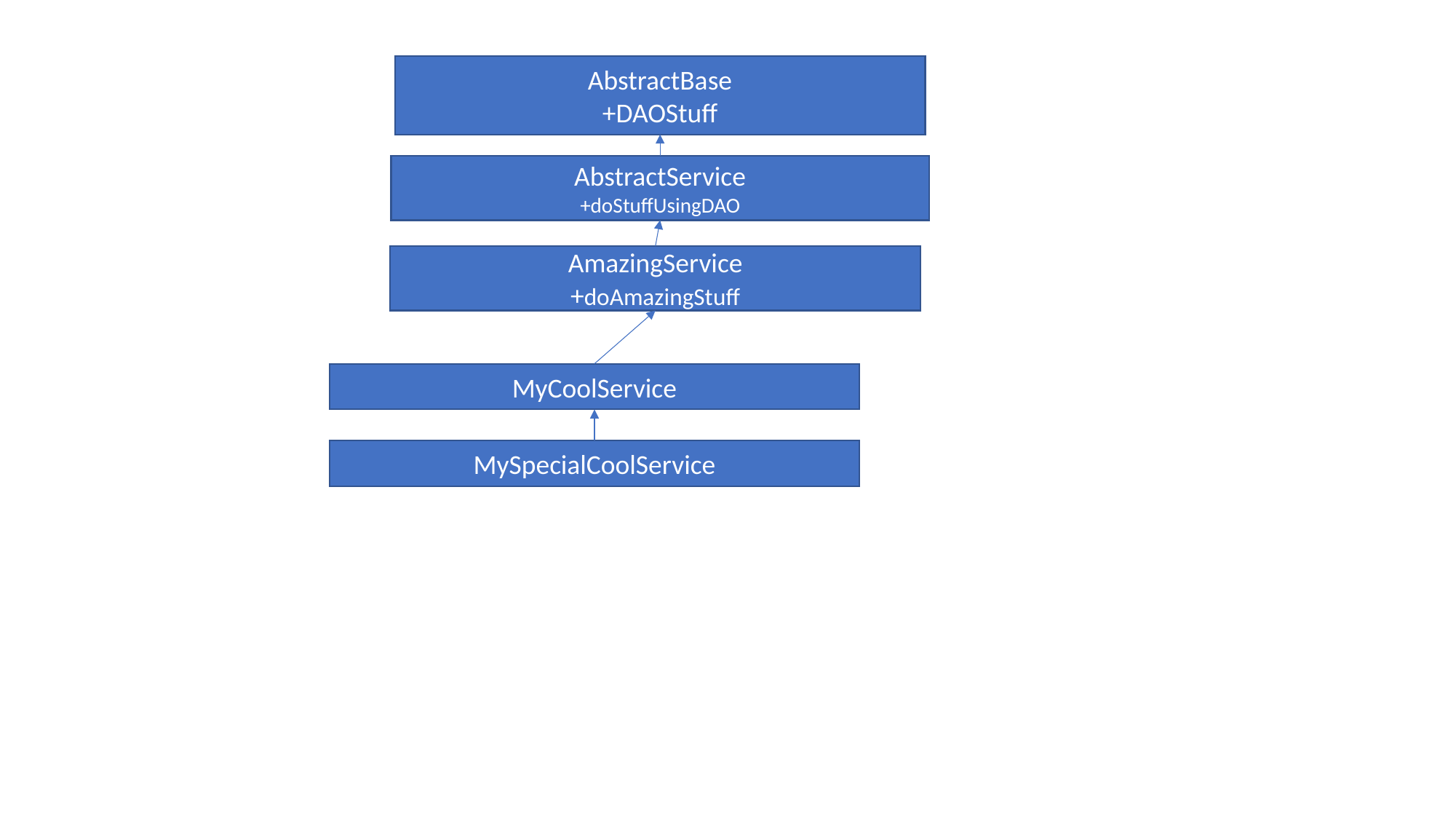

AbstractBase
+DAOStuff
AbstractService
+doStuffUsingDAO
AmazingService
+doAmazingStuff
MyCoolService
MySpecialCoolService